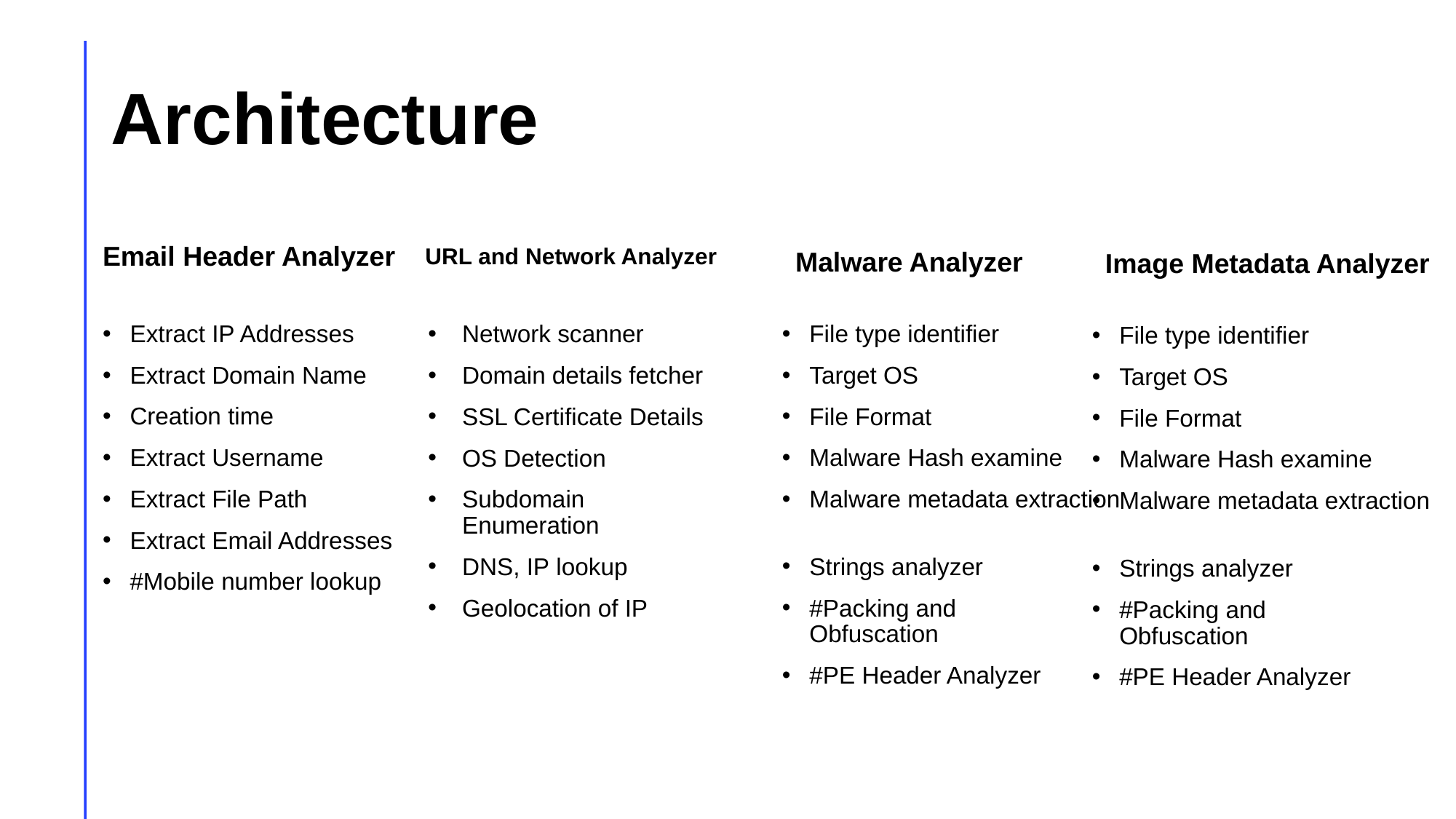

# Architecture
Email Header Analyzer
URL and Network Analyzer
Malware Analyzer
Image Metadata Analyzer
Extract IP Addresses
Extract Domain Name
Creation time
Extract Username
Extract File Path
Extract Email Addresses
#Mobile number lookup
Network scanner
Domain details fetcher
SSL Certificate Details
OS Detection
Subdomain Enumeration
DNS, IP lookup
Geolocation of IP
File type identifier
Target OS
File Format
Malware Hash examine
Malware metadata extraction
Strings analyzer
#Packing and Obfuscation
#PE Header Analyzer
File type identifier
Target OS
File Format
Malware Hash examine
Malware metadata extraction
Strings analyzer
#Packing and Obfuscation
#PE Header Analyzer